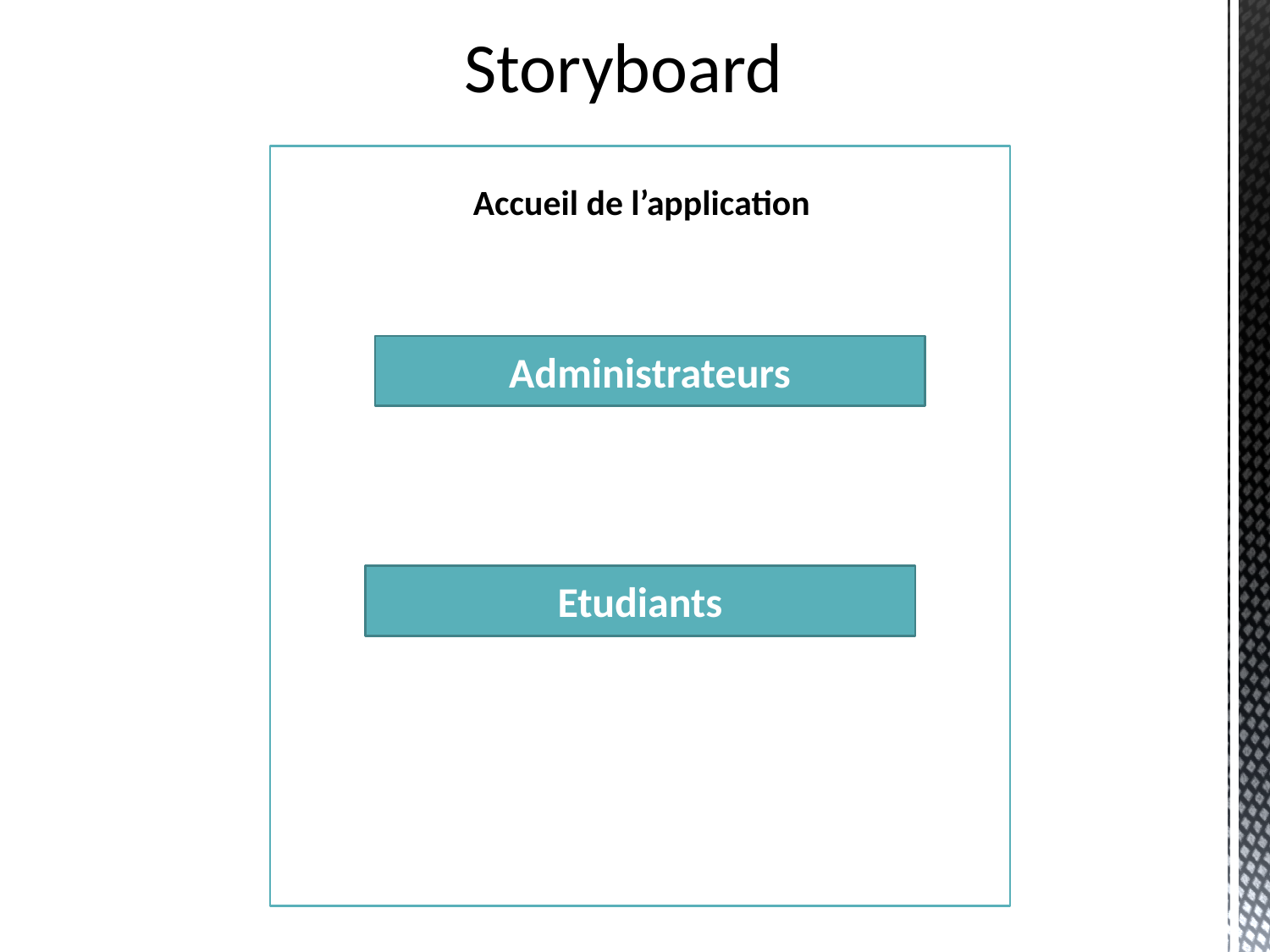

Storyboard

Accueil de l’application
Administrateurs
Page d’authentification étudiant
Etudiants
Connexion